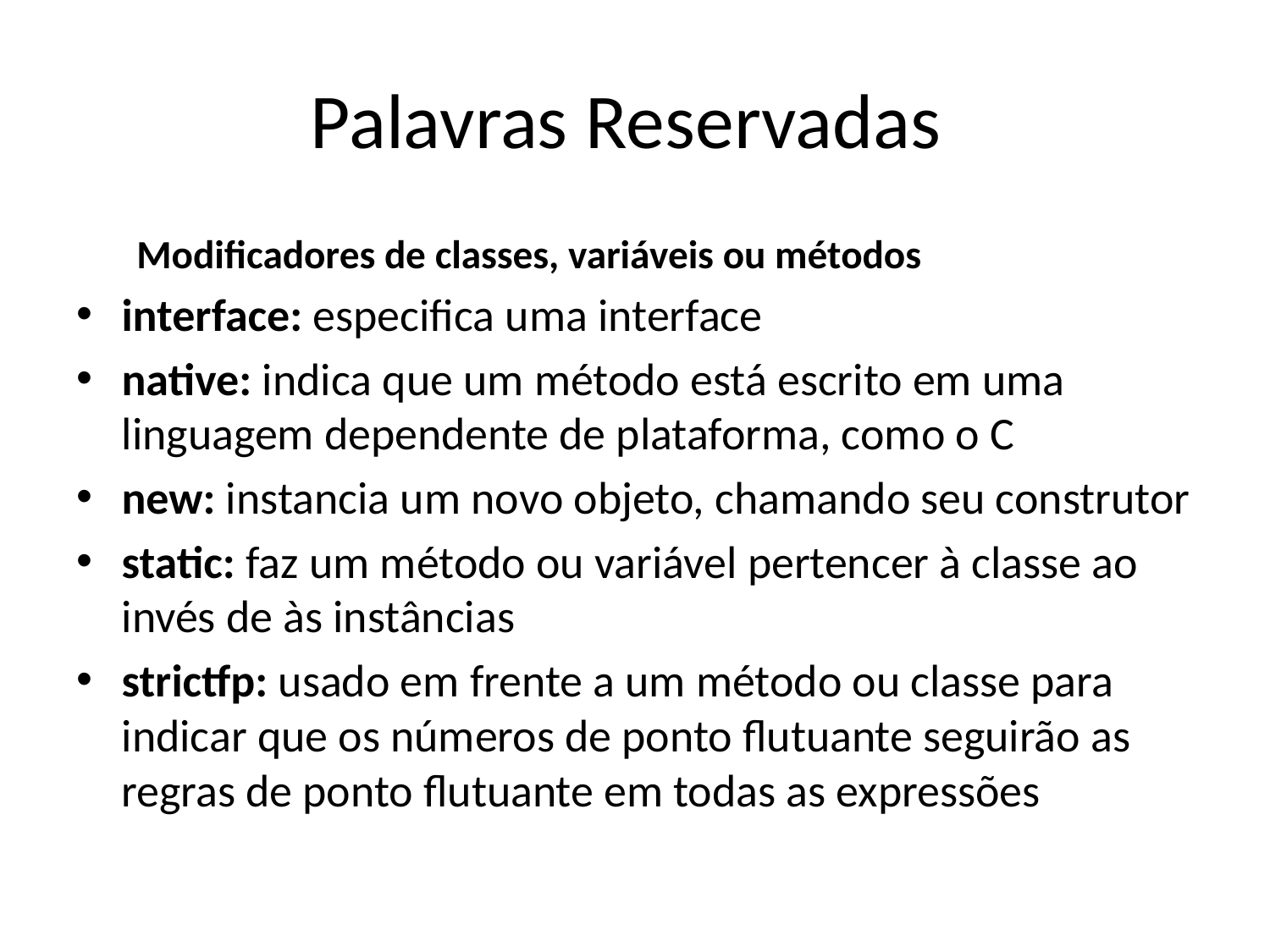

# Palavras Reservadas
Modificadores de classes, variáveis ou métodos
interface: especifica uma interface
native: indica que um método está escrito em uma linguagem dependente de plataforma, como o C
new: instancia um novo objeto, chamando seu construtor
static: faz um método ou variável pertencer à classe ao invés de às instâncias
strictfp: usado em frente a um método ou classe para indicar que os números de ponto flutuante seguirão as regras de ponto flutuante em todas as expressões